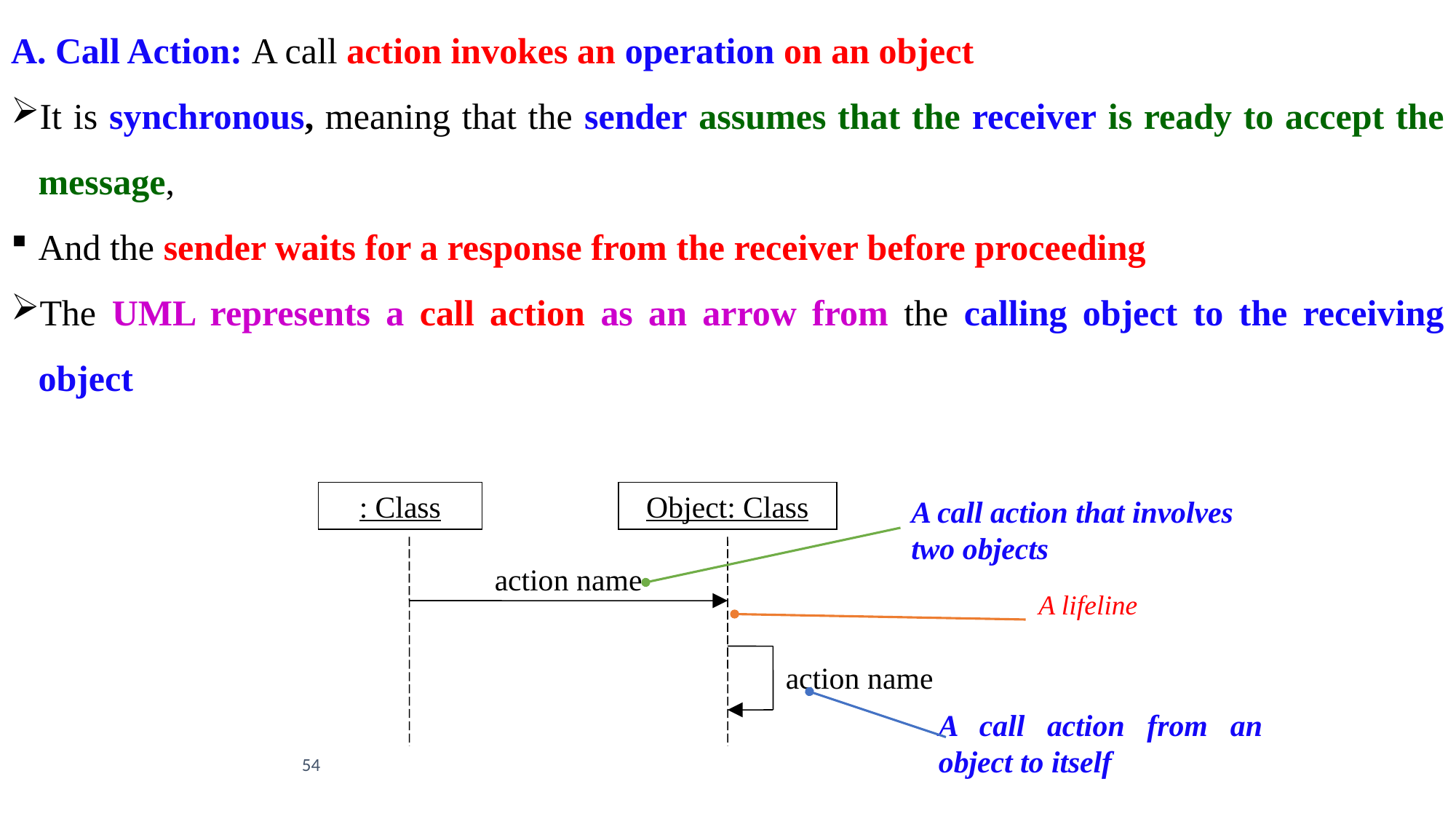

A. Call Action: A call action invokes an operation on an object
It is synchronous, meaning that the sender assumes that the receiver is ready to accept the message,
And the sender waits for a response from the receiver before proceeding
The UML represents a call action as an arrow from the calling object to the receiving object
: Class
Object: Class

action name

action name

A call action that involves two objects

A lifeline

A call action from an object to itself
54